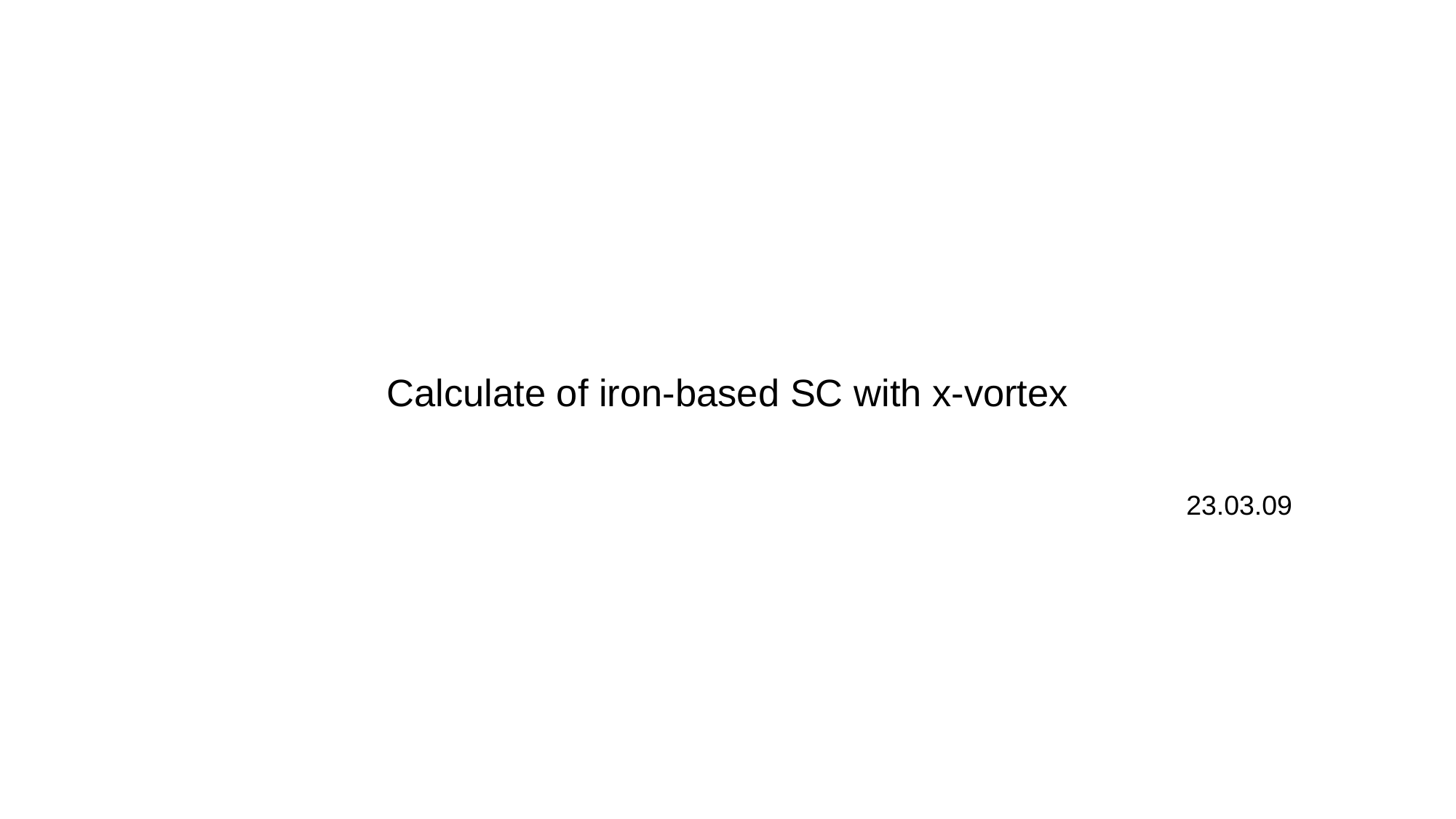

# Calculate of iron-based SC with x-vortex
23.03.09